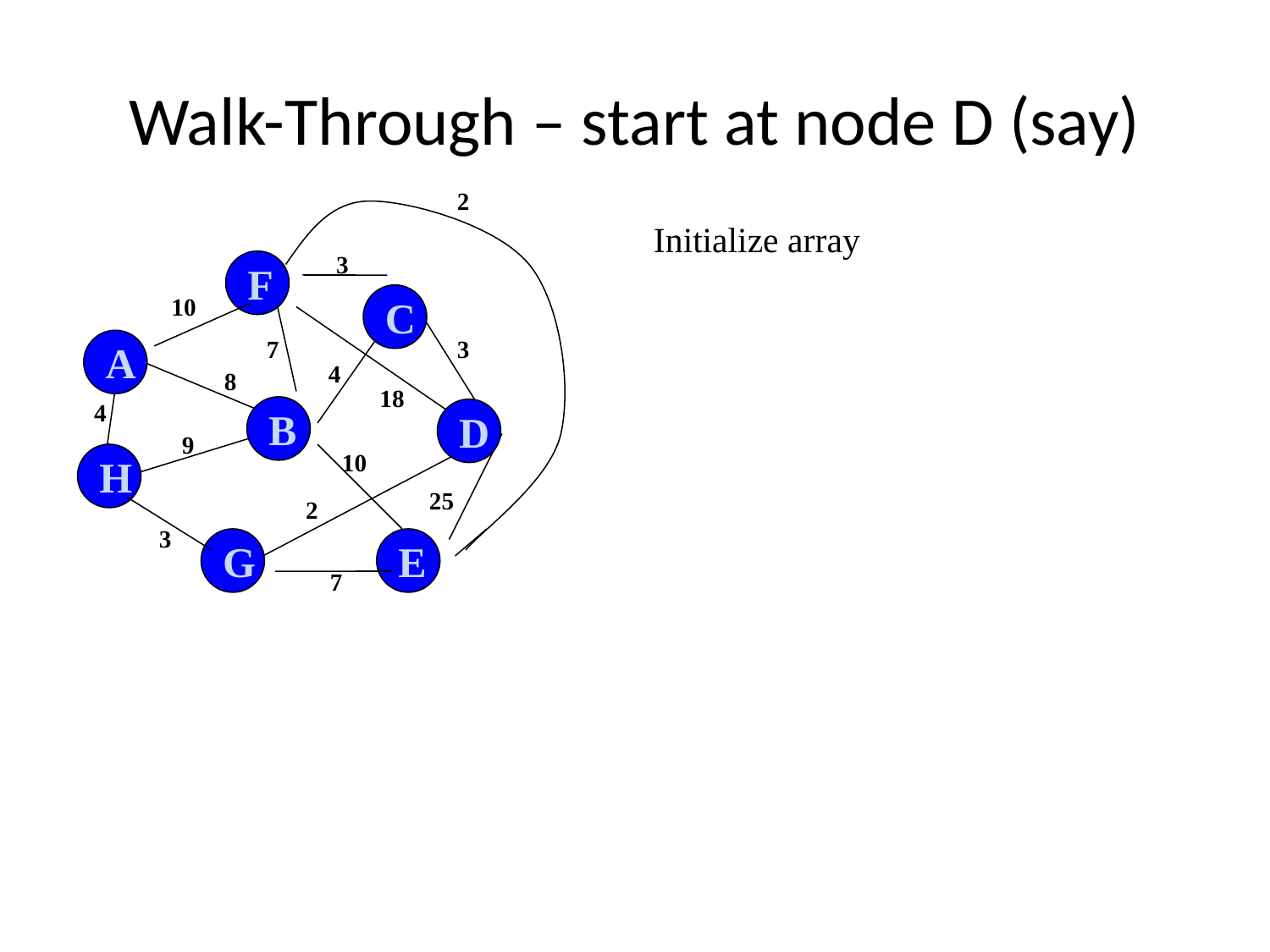

# Walk-Through – start at node D (say)
2

Initialize array
3
F

C
10

7
3
A

4

8
18

4
B
D
9

10
H

25
2

3
G
E

7